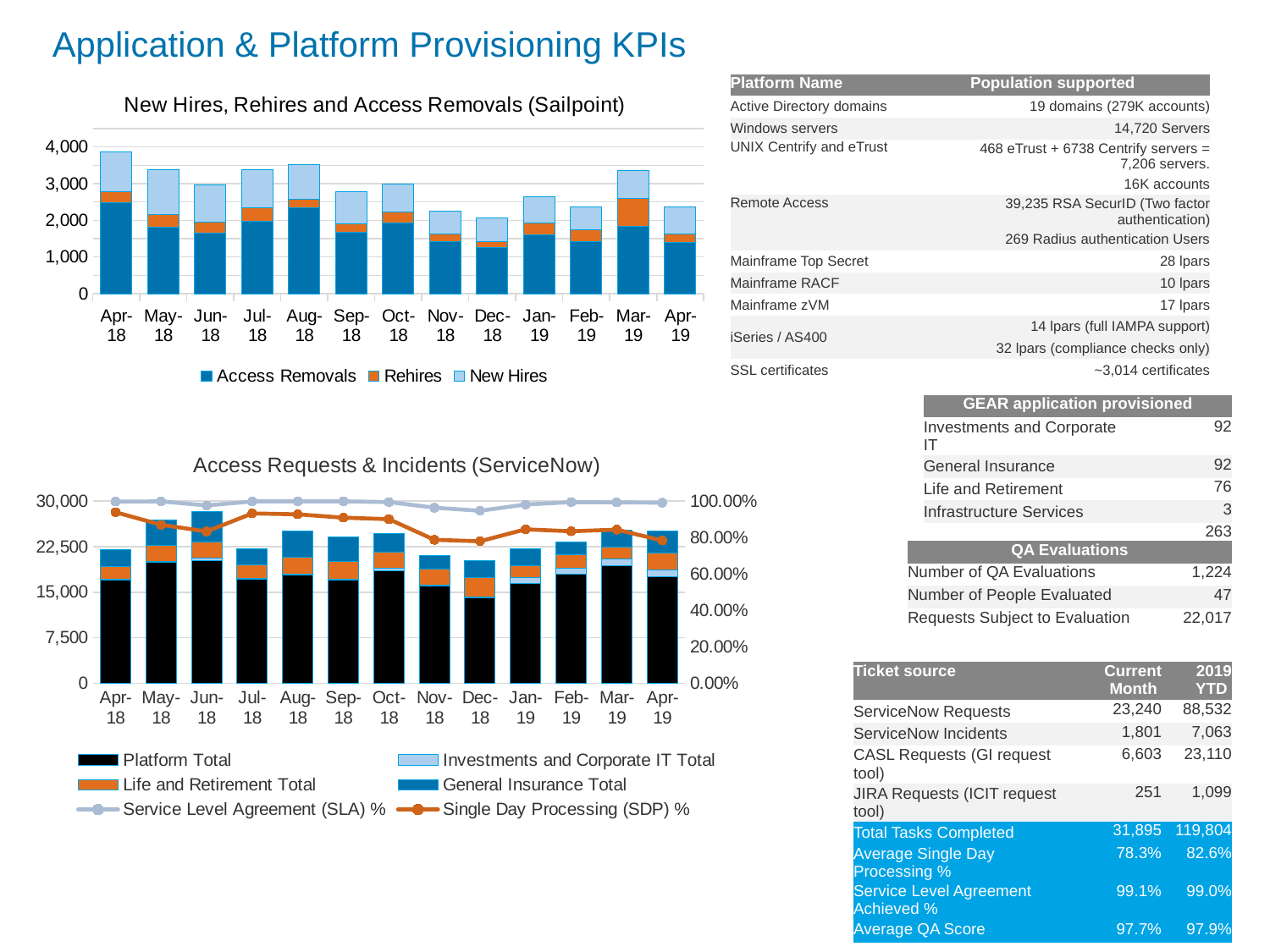

Application & Platform Provisioning KPIs

### Chart: New Hires, Rehires and Access Removals (Sailpoint)

| Category | Access Removals | Rehires | New Hires |
|---|---|---|---|
| 43191 | 2490.0 | 292.0 | 1077.0 |
| 43221 | 1805.0 | 349.0 | 1226.0 |
| 43252 | 1647.0 | 303.0 | 1010.0 |
| 43282 | 1963.0 | 387.0 | 1031.0 |
| 43313 | 2340.0 | 242.0 | 945.0 |
| 43361 | 1667.0 | 226.0 | 885.0 |
| 43374 | 1927.0 | 312.0 | 741.0 |
| 43405 | 1429.0 | 189.0 | 633.0 |
| 43435 | 1254.0 | 154.0 | 655.0 |
| 43466 | 1614.0 | 304.0 | 718.0 |
| 43497 | 1410.0 | 325.0 | 634.0 |
| 43525 | 1834.0 | 762.0 | 764.0 |
| 43556 | 1392.0 | 242.0 | 733.0 |
| Platform Name | Population supported |
| --- | --- |
| Active Directory domains | 19 domains (279K accounts) |
| Windows servers | 14,720 Servers |
| UNIX Centrify and eTrust | 468 eTrust + 6738 Centrify servers = 7,206 servers. |
|  | 16K accounts |
| Remote Access | 39,235 RSA SecurID (Two factor authentication) |
|  | 269 Radius authentication Users |
| Mainframe Top Secret | 28 lpars |
| Mainframe RACF | 10 lpars |
| Mainframe zVM | 17 lpars |
| iSeries / AS400 | 14 lpars (full IAMPA support) |
|  | 32 lpars (compliance checks only) |
| SSL certificates | ~3,014 certificates |
| GEAR application provisioned |  |
| --- | --- |
| Investments and Corporate IT | 92 |
| General Insurance | 92 |
| Life and Retirement | 76 |
| Infrastructure Services | 3 |
|  | 263 |

### Chart: Access Requests & Incidents (ServiceNow)

| Category | Platform Total | Investments and Corporate IT Total | Life and Retirement Total | General Insurance Total | Total | Service Level Agreement (SLA) % | Single Day Processing (SDP) % |
|---|---|---|---|---|---|---|---|
| 43191 | 16948.0 | 124.0 | 2168.0 | 2802.0 | 22042.0 | 0.9972 | 0.9389 |
| 43221 | 19887.0 | 129.0 | 2665.0 | 4150.0 | 26831.0 | 0.9983601058477135 | 0.8696284148932205 |
| 43252 | 20226.0 | 357.0 | 2683.0 | 5058.0 | 28324.0 | 0.9763098432424798 | 0.8333921762462929 |
| 43282 | 17130.0 | 172.0 | 2148.0 | 2679.0 | 22129.0 | 0.9981924171901125 | 0.9323964029102083 |
| 43313 | 17883.0 | 51.0 | 2866.0 | 4294.0 | 25094.0 | 0.9988841954252012 | 0.9272734518211525 |
| 43361 | 17017.0 | 66.0 | 2973.0 | 4087.0 | 24143.0 | 0.9988402435488547 | 0.9089176987118419 |
| 43374 | 18529.0 | 412.0 | 2665.0 | 3040.0 | 24646.0 | 0.9946441613243528 | 0.900673537287998 |
| 43405 | 15981.0 | 239.0 | 2638.0 | 2235.0 | 21093.0 | 0.9639216801782582 | 0.7873228085146731 |
| 43435 | 14017.0 | 220.0 | 3235.0 | 2674.0 | 20146.0 | 0.9469373572917701 | 0.7795592177107118 |
| 43466 | 16426.0 | 968.0 | 1953.0 | 2791.0 | 22138.0 | 0.9811636100822115 | 0.845017616767549 |
| 43497 | 18015.0 | 884.0 | 2251.0 | 2056.0 | 23206.0 | 0.994268723605964 | 0.8343962768249591 |
| 43525 | 19410.0 | 1004.0 | 1998.0 | 2798.0 | 25210.0 | 0.9929789765965886 | 0.8435144783815947 |
| 43556 | 17512.0 | 1163.0 | 2768.0 | 3598.0 | 25041.0 | 0.9913342118924963 | 0.7834751008346312 |
| QA Evaluations |  |
| --- | --- |
| Number of QA Evaluations | 1,224 |
| Number of People Evaluated | 47 |
| Requests Subject to Evaluation | 22,017 |
| Ticket source | Current Month | 2019 YTD |
| --- | --- | --- |
| ServiceNow Requests | 23,240 | 88,532 |
| ServiceNow Incidents | 1,801 | 7,063 |
| CASL Requests (GI request tool) | 6,603 | 23,110 |
| JIRA Requests (ICIT request tool) | 251 | 1,099 |
| Total Tasks Completed | 31,895 | 119,804 |
| Average Single Day Processing % | 78.3% | 82.6% |
| Service Level Agreement Achieved % | 99.1% | 99.0% |
| Average QA Score | 97.7% | 97.9% |